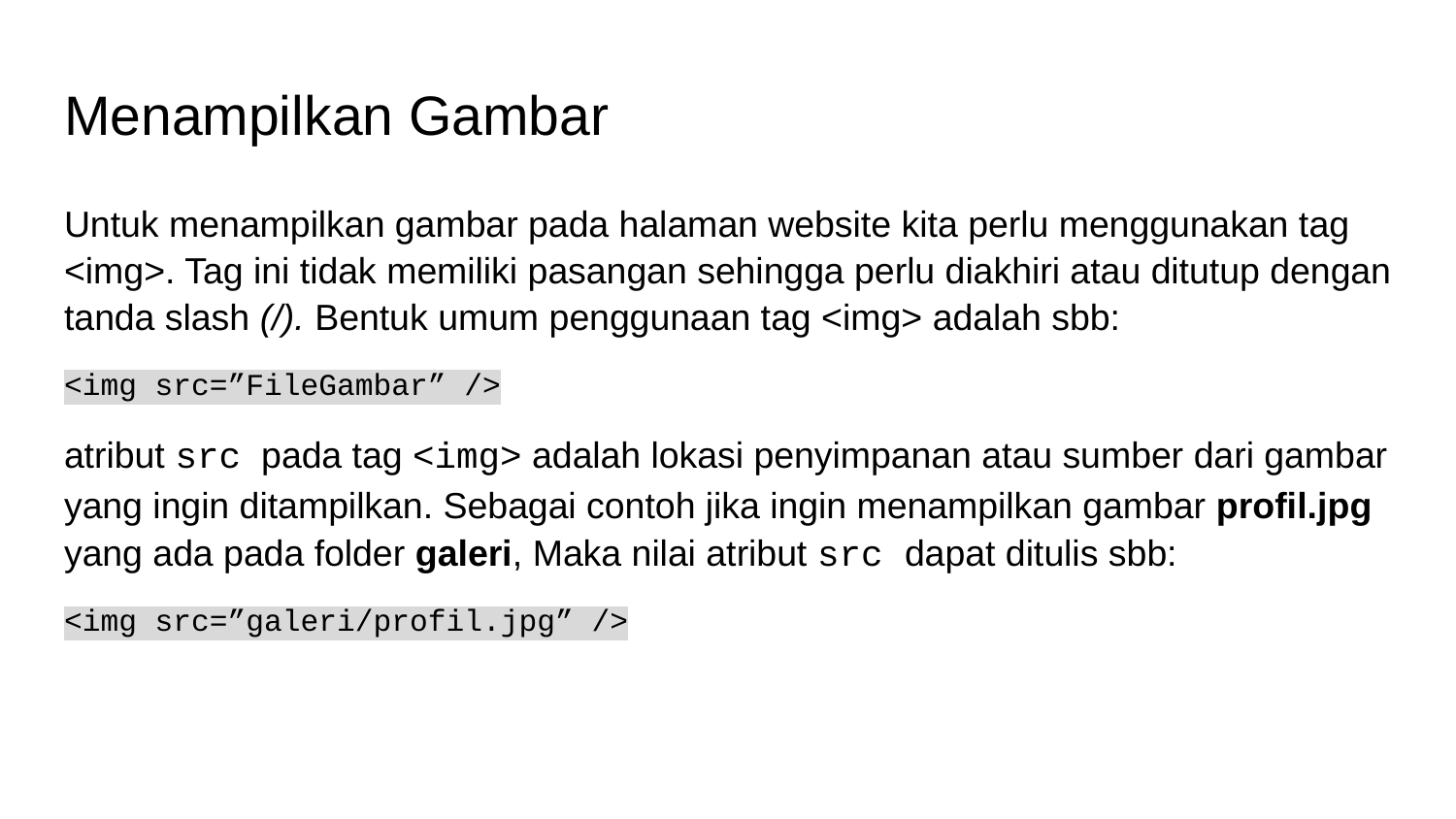

# Menampilkan Gambar
Untuk menampilkan gambar pada halaman website kita perlu menggunakan tag <img>. Tag ini tidak memiliki pasangan sehingga perlu diakhiri atau ditutup dengan tanda slash (/). Bentuk umum penggunaan tag <img> adalah sbb:
<img src=”FileGambar” />
atribut src  pada tag <img> adalah lokasi penyimpanan atau sumber dari gambar yang ingin ditampilkan. Sebagai contoh jika ingin menampilkan gambar profil.jpg yang ada pada folder galeri, Maka nilai atribut src dapat ditulis sbb:
<img src=”galeri/profil.jpg” />